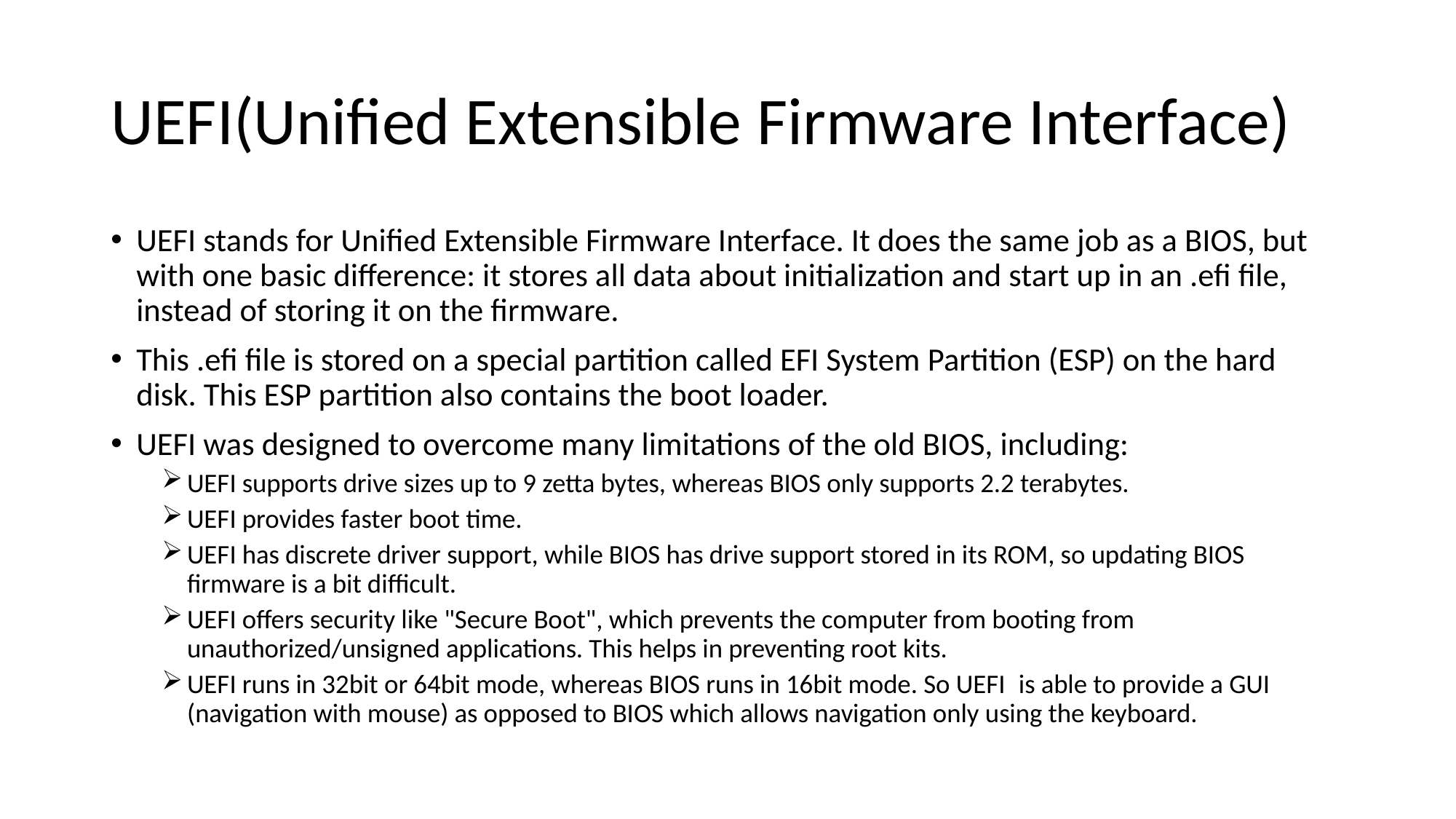

# UEFI(Unified Extensible Firmware Interface)
UEFI stands for Unified Extensible Firmware Interface. It does the same job as a BIOS, but with one basic difference: it stores all data about initialization and start up in an .efi file, instead of storing it on the firmware.
This .efi file is stored on a special partition called EFI System Partition (ESP) on the hard disk. This ESP partition also contains the boot loader.
UEFI was designed to overcome many limitations of the old BIOS, including:
UEFI supports drive sizes up to 9 zetta bytes, whereas BIOS only supports 2.2 terabytes.
UEFI provides faster boot time.
UEFI has discrete driver support, while BIOS has drive support stored in its ROM, so updating BIOS firmware is a bit difficult.
UEFI offers security like "Secure Boot", which prevents the computer from booting from unauthorized/unsigned applications. This helps in preventing root kits.
UEFI runs in 32bit or 64bit mode, whereas BIOS runs in 16bit mode. So UEFI  is able to provide a GUI (navigation with mouse) as opposed to BIOS which allows navigation only using the keyboard.